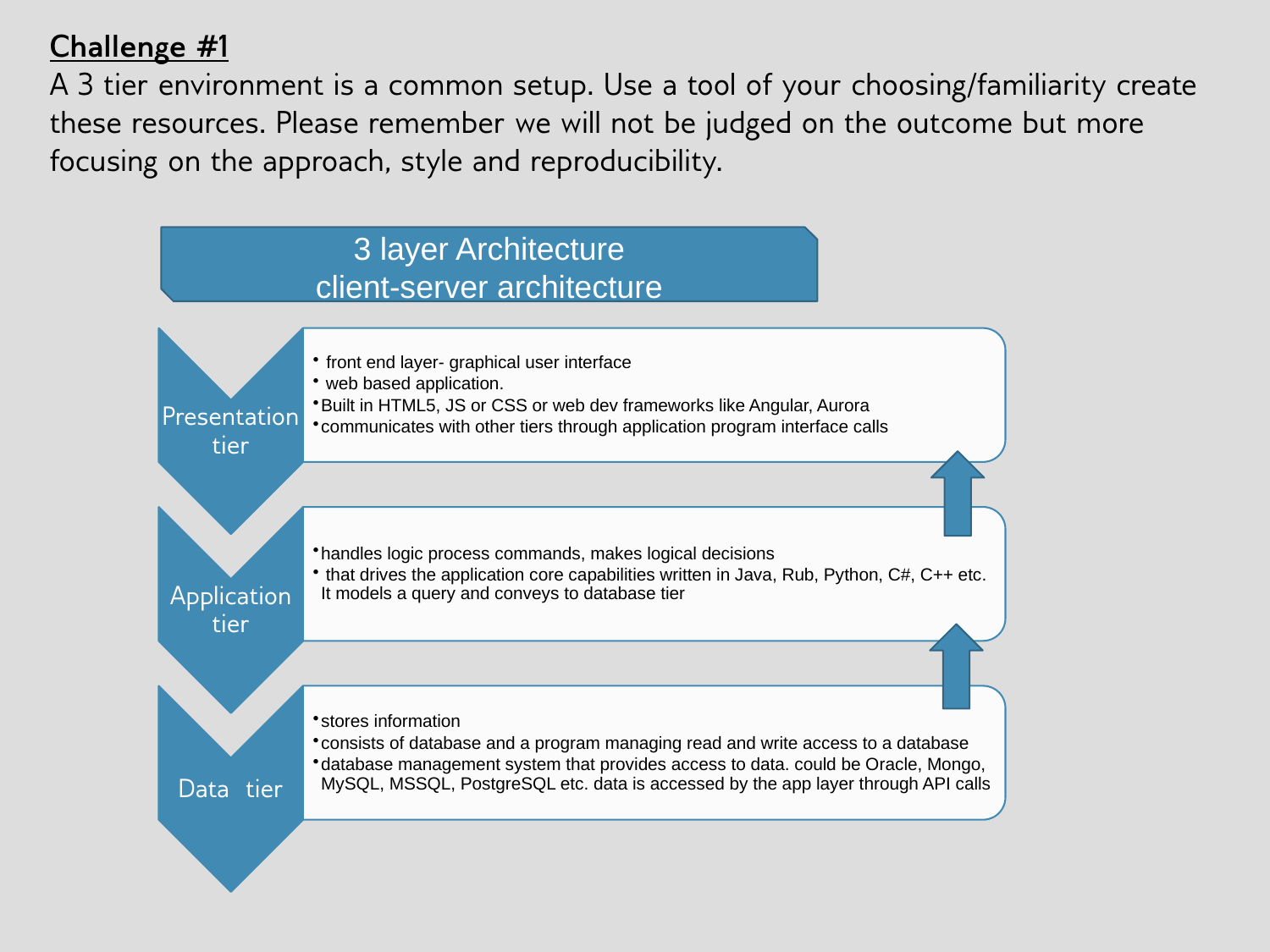

Challenge #1
A 3 tier environment is a common setup. Use a tool of your choosing/familiarity create these resources. Please remember we will not be judged on the outcome but more focusing on the approach, style and reproducibility.

3 layer Architecture
client-server architecture

Presentation tier
 front end layer- graphical user interface
 web based application.
Built in HTML5, JS or CSS or web dev frameworks like Angular, Aurora
communicates with other tiers through application program interface calls
Application tier
handles logic process commands, makes logical decisions
 that drives the application core capabilities written in Java, Rub, Python, C#, C++ etc. It models a query and conveys to database tier
Data  tier
stores information
consists of database and a program managing read and write access to a database
database management system that provides access to data. could be Oracle, Mongo, MySQL, MSSQL, PostgreSQL etc. data is accessed by the app layer through API calls